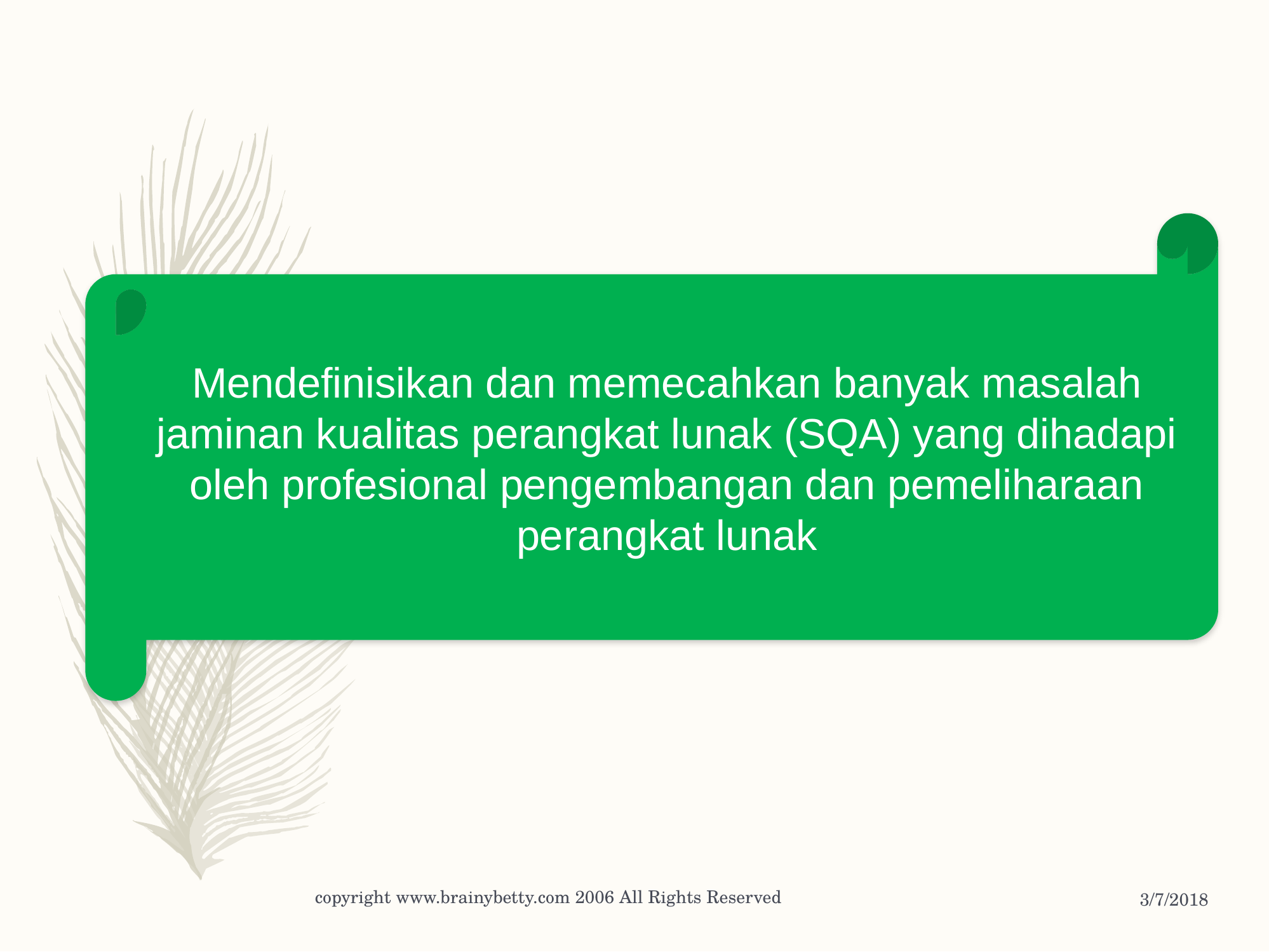

#
Mendefinisikan dan memecahkan banyak masalah jaminan kualitas perangkat lunak (SQA) yang dihadapi oleh profesional pengembangan dan pemeliharaan perangkat lunak

copyright www.brainybetty.com 2006 All Rights Reserved
3/7/2018